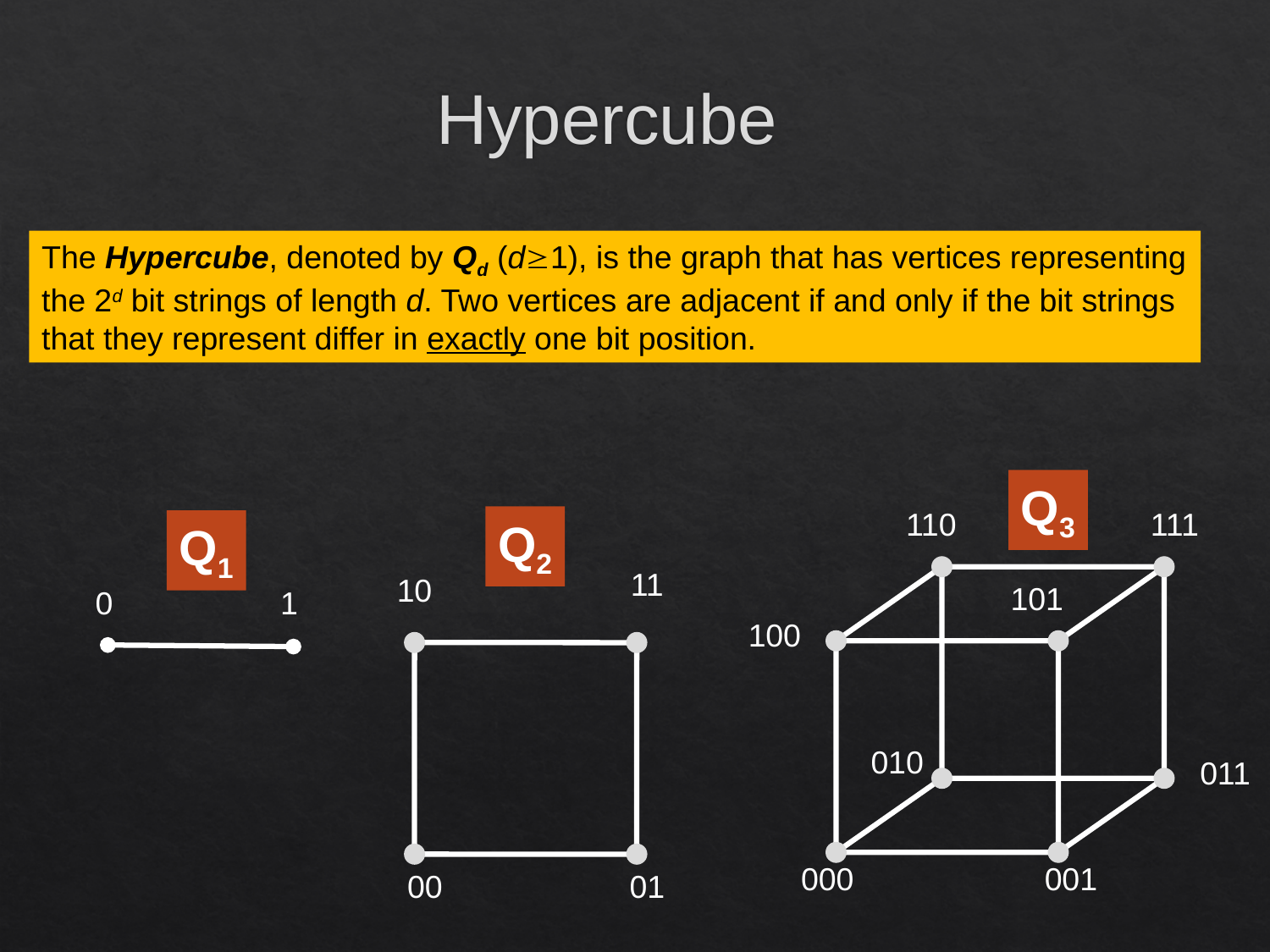

# Hypercube
The Hypercube, denoted by Qd (d≥1), is the graph that has vertices representing the 2d bit strings of length d. Two vertices are adjacent if and only if the bit strings that they represent differ in exactly one bit position.
Q3
110
111
101
100
010
011
000
001
Q2
Q1

11
10
00
01

0
1